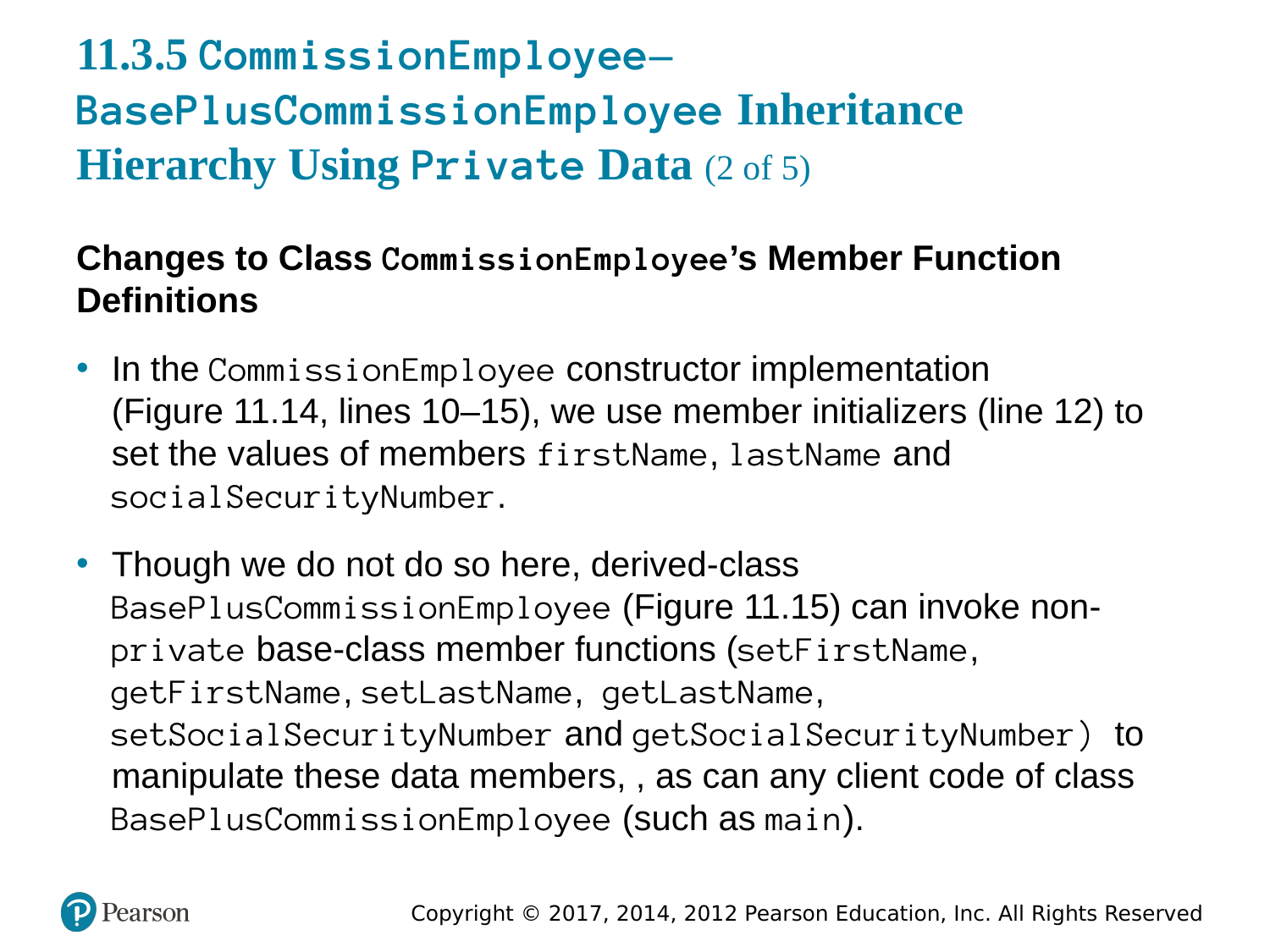

# 11.3.5 CommissionEmployee–BasePlusCommissionEmployee Inheritance Hierarchy Using Private Data (2 of 5)
Changes to Class CommissionEmployee’s Member Function Definitions
In the CommissionEmployee constructor implementation (Figure 11.14, lines 10–15), we use member initializers (line 12) to set the values of members firstName, lastName and socialSecurityNumber.
Though we do not do so here, derived-class BasePlusCommissionEmployee (Figure 11.15) can invoke non-private base-class member functions (setFirstName, getFirstName, setLastName, getLastName, setSocialSecurityNumber and getSocialSecurityNumber) to manipulate these data members, , as can any client code of class BasePlusCommissionEmployee (such as main).